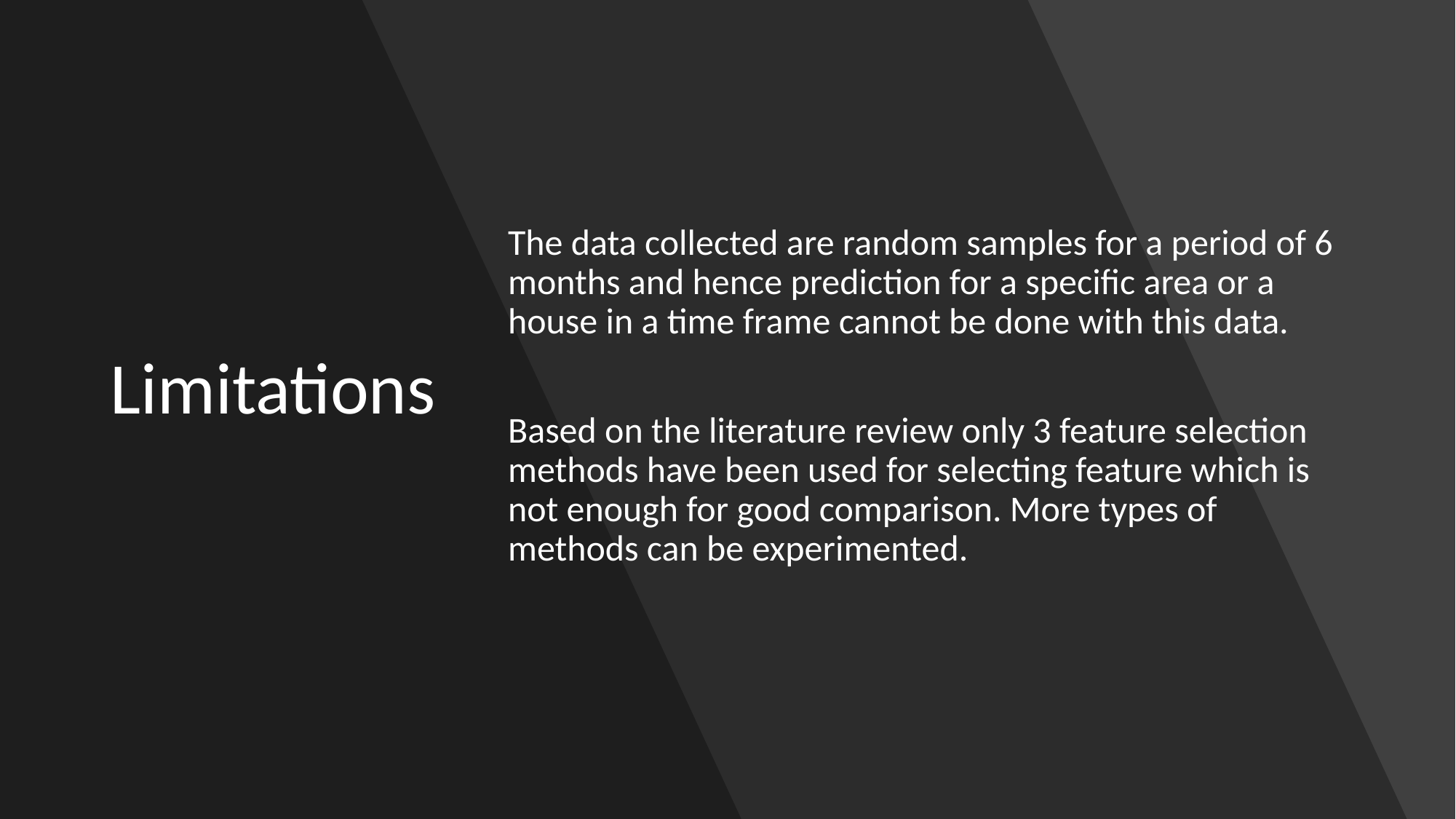

# Limitations
The data collected are random samples for a period of 6 months and hence prediction for a specific area or a house in a time frame cannot be done with this data.

Based on the literature review only 3 feature selection methods have been used for selecting feature which is not enough for good comparison. More types of methods can be experimented.